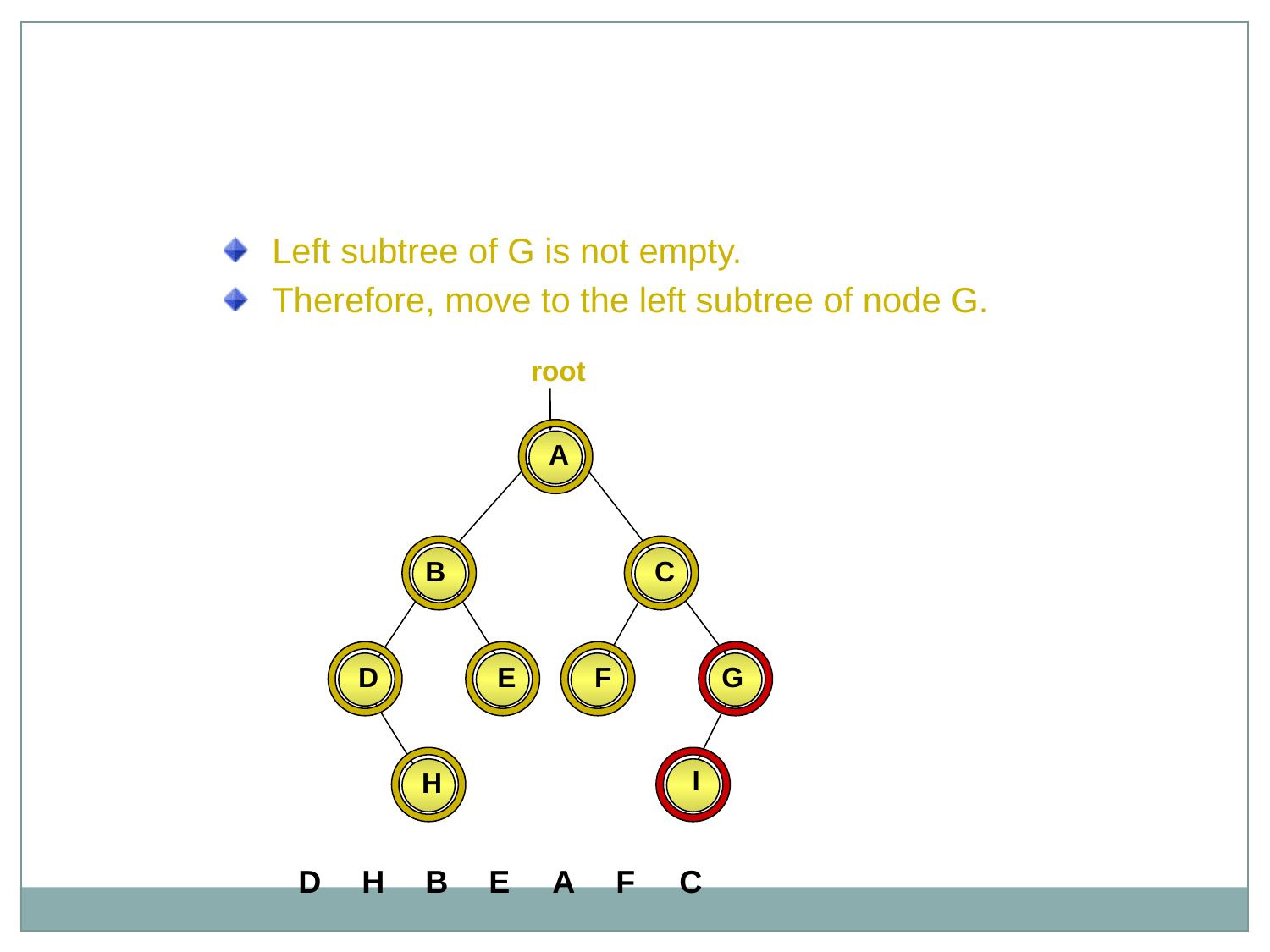

Inorder Traversal (Contd.)
Left subtree of G is not empty.
Therefore, move to the left subtree of node G.
root

A

B

C

D

E

F

G

H

I
D
H
B
E
A
F
C